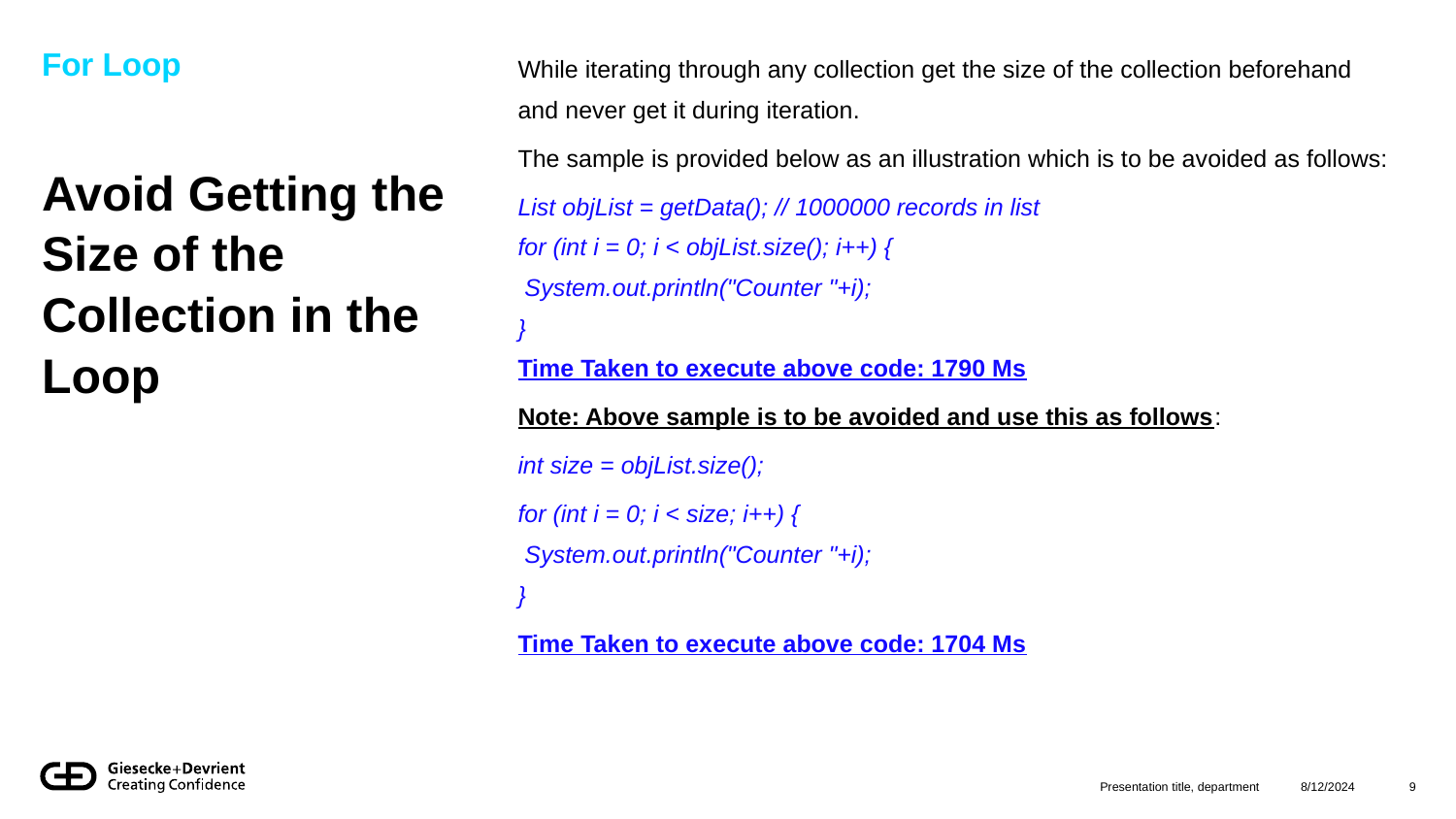

For Loop
While iterating through any collection get the size of the collection beforehand and never get it during iteration.
The sample is provided below as an illustration which is to be avoided as follows:
List objList = getData(); // 1000000 records in list
for (int i = 0; i < objList.size(); i++) {
 System.out.println("Counter "+i);
}
Time Taken to execute above code: 1790 Ms
Note: Above sample is to be avoided and use this as follows:
int size = objList.size();
for (int i = 0; i < size; i++) {
 System.out.println("Counter "+i);
}
Time Taken to execute above code: 1704 Ms
# Avoid Getting the Size of the Collection in the Loop
Presentation title, department
8/12/2024
9